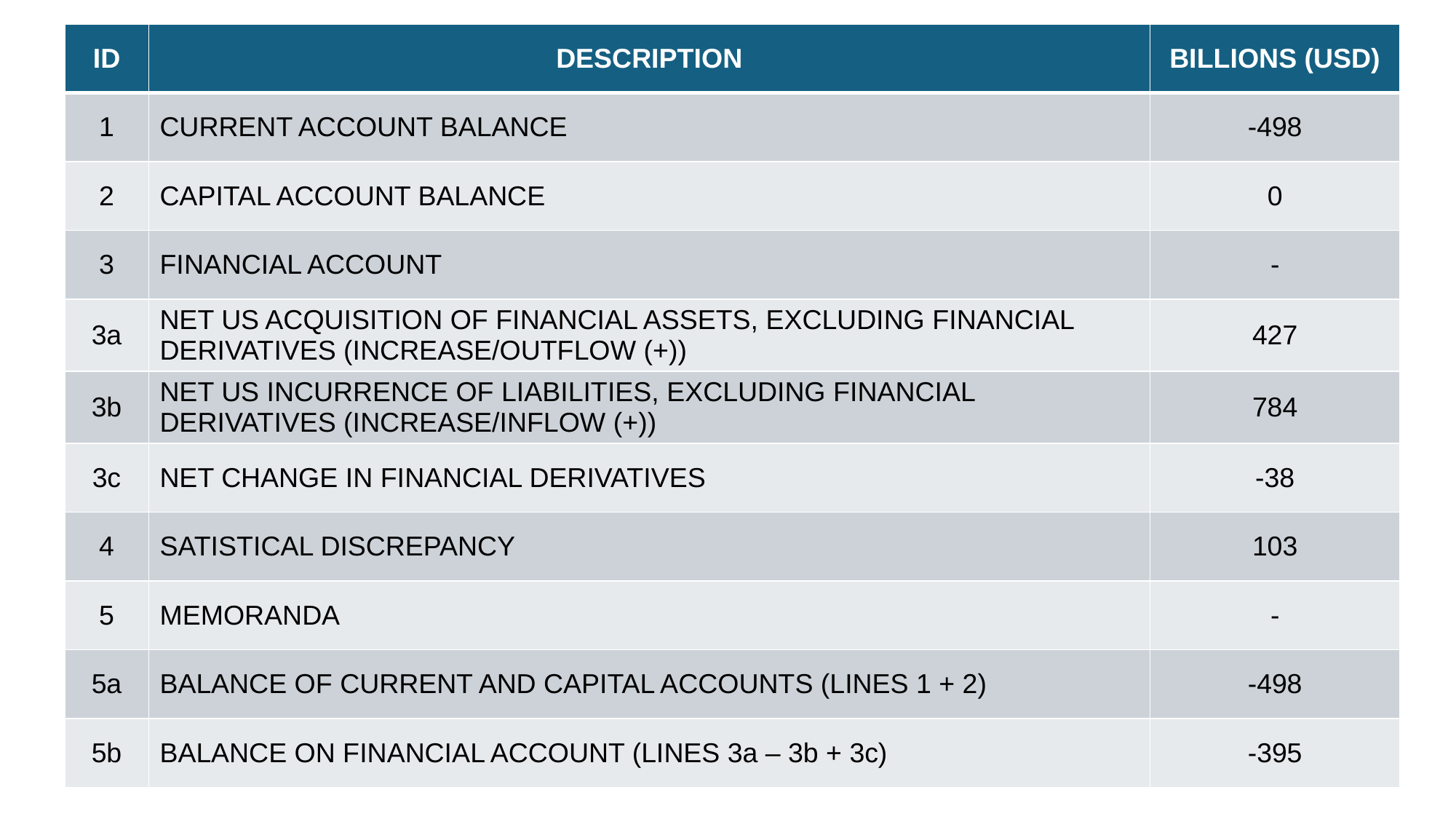

| ID | DESCRIPTION | BILLIONS (USD) |
| --- | --- | --- |
| 1 | CURRENT ACCOUNT BALANCE | -498 |
| 2 | CAPITAL ACCOUNT BALANCE | 0 |
| 3 | FINANCIAL ACCOUNT | - |
| 3a | NET US ACQUISITION OF FINANCIAL ASSETS, EXCLUDING FINANCIAL DERIVATIVES (INCREASE/OUTFLOW (+)) | 427 |
| 3b | NET US INCURRENCE OF LIABILITIES, EXCLUDING FINANCIAL DERIVATIVES (INCREASE/INFLOW (+)) | 784 |
| 3c | NET CHANGE IN FINANCIAL DERIVATIVES | -38 |
| 4 | SATISTICAL DISCREPANCY | 103 |
| 5 | MEMORANDA | - |
| 5a | BALANCE OF CURRENT AND CAPITAL ACCOUNTS (LINES 1 + 2) | -498 |
| 5b | BALANCE ON FINANCIAL ACCOUNT (LINES 3a – 3b + 3c) | -395 |